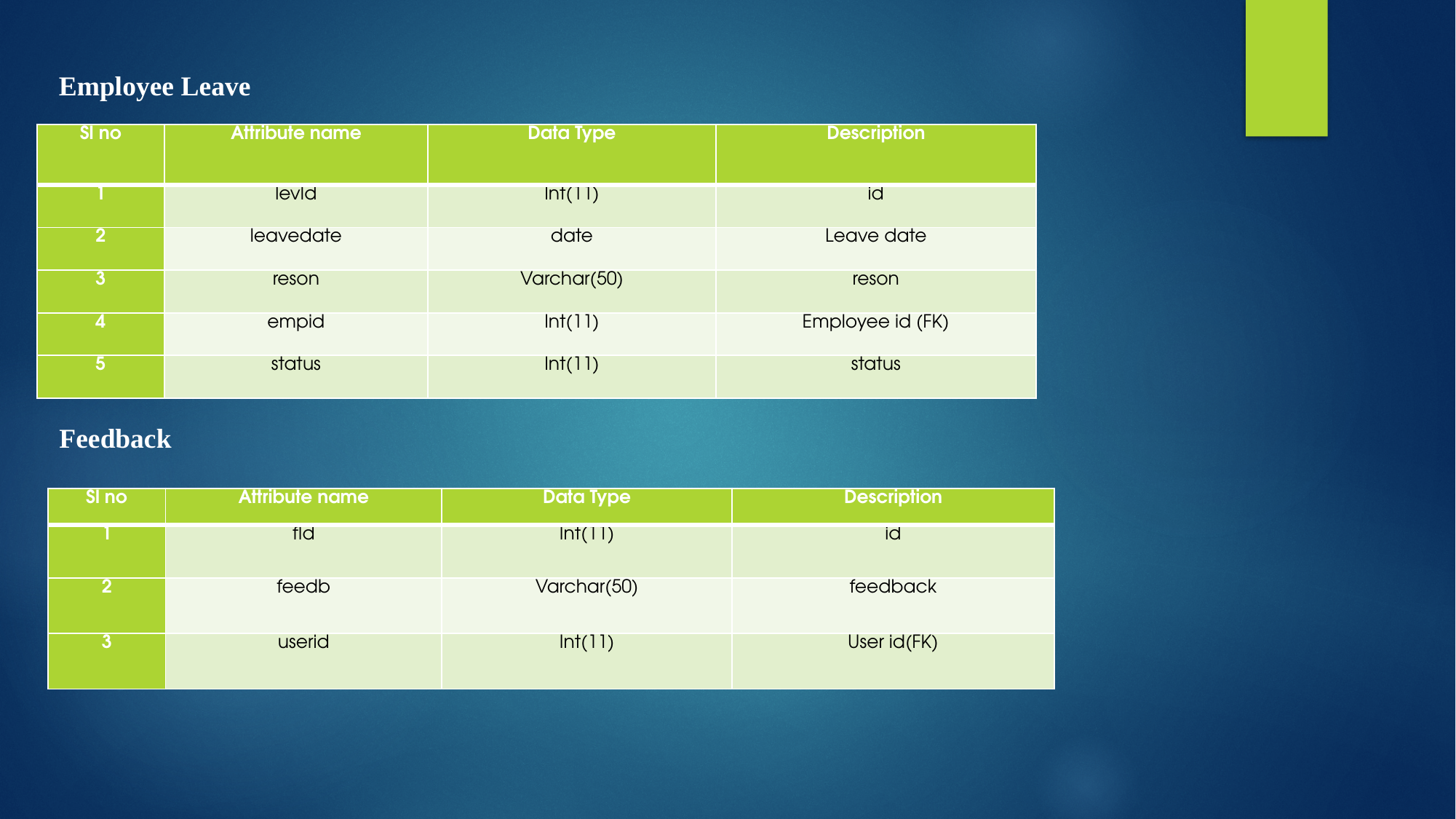

Employee Leave
| Sl no | Attribute name | Data Type | Description |
| --- | --- | --- | --- |
| 1 | levId | Int(11) | id |
| 2 | leavedate | date | Leave date |
| 3 | reson | Varchar(50) | reson |
| 4 | empid | Int(11) | Employee id (FK) |
| 5 | status | Int(11) | status |
Feedback
| Sl no | Attribute name | Data Type | Description |
| --- | --- | --- | --- |
| 1 | fId | Int(11) | id |
| 2 | feedb | Varchar(50) | feedback |
| 3 | userid | Int(11) | User id(FK) |